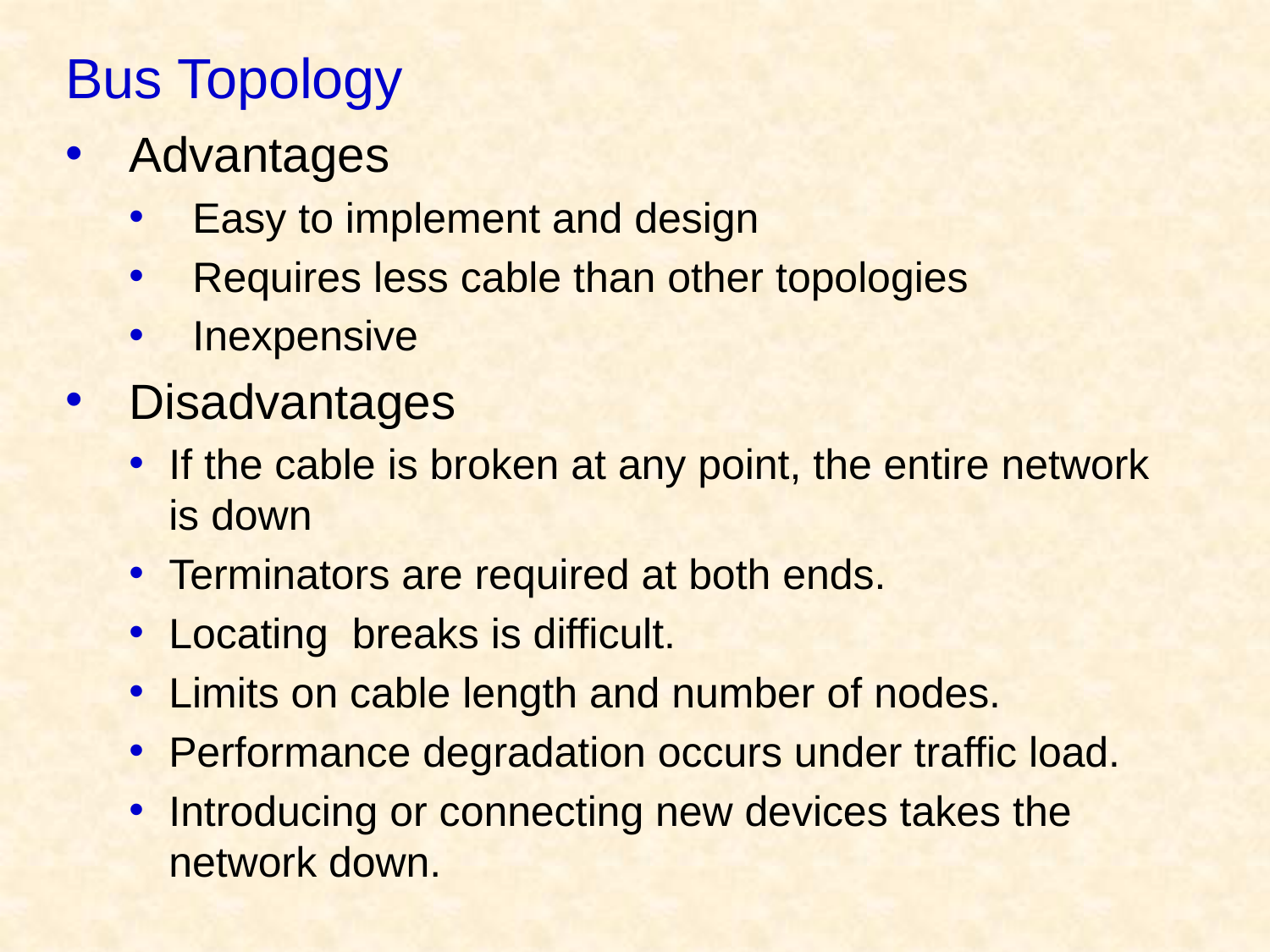

# Bus Topology
Advantages
Easy to implement and design
Requires less cable than other topologies
Inexpensive
Disadvantages
If the cable is broken at any point, the entire network is down
Terminators are required at both ends.
Locating  breaks is difficult.
Limits on cable length and number of nodes.
Performance degradation occurs under traffic load.
Introducing or connecting new devices takes the network down.
5